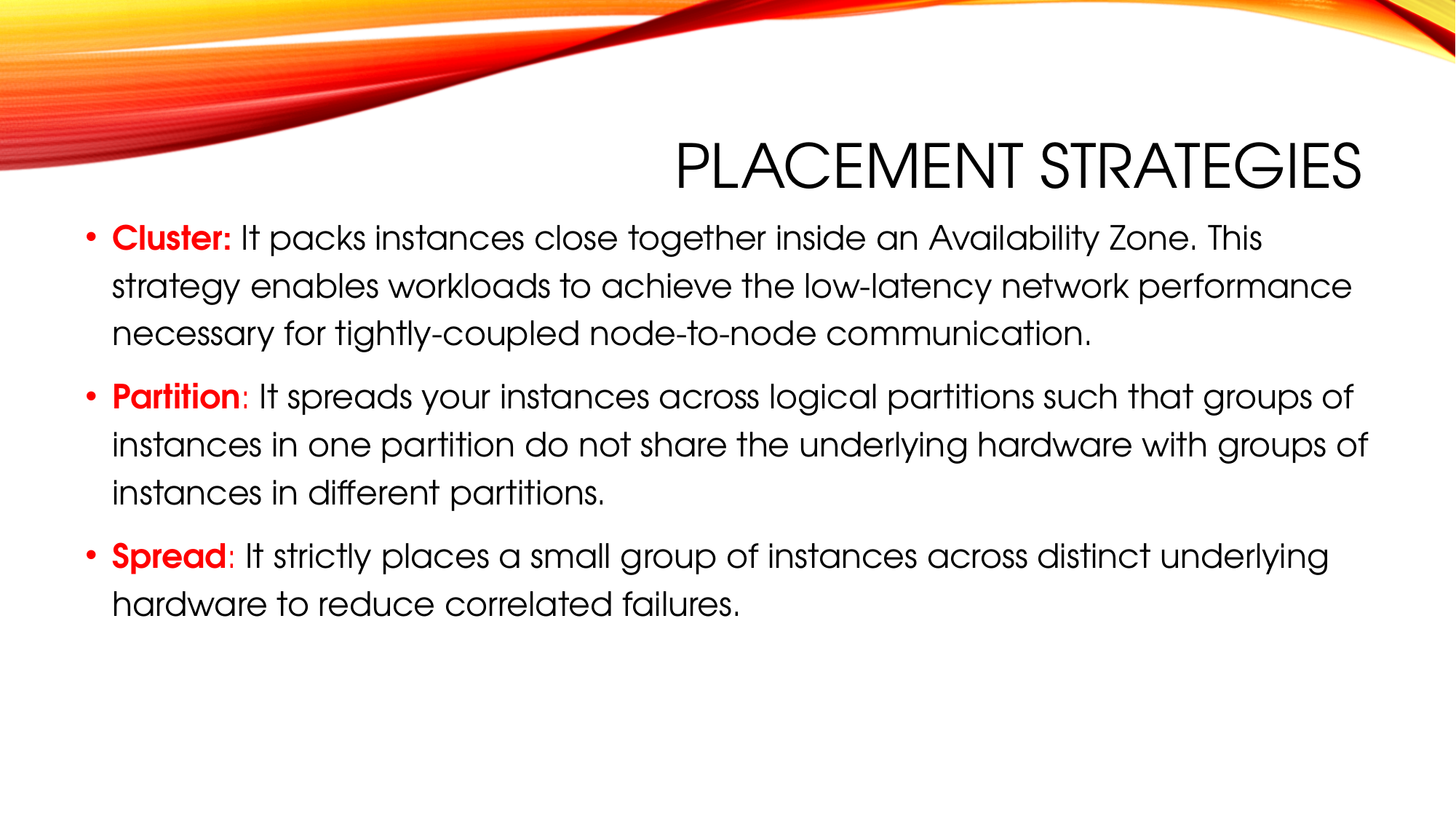

# Placement strategies
Cluster: It packs instances close together inside an Availability Zone. This strategy enables workloads to achieve the low-latency network performance necessary for tightly-coupled node-to-node communication.
Partition: It spreads your instances across logical partitions such that groups of instances in one partition do not share the underlying hardware with groups of instances in different partitions.
Spread: It strictly places a small group of instances across distinct underlying hardware to reduce correlated failures.